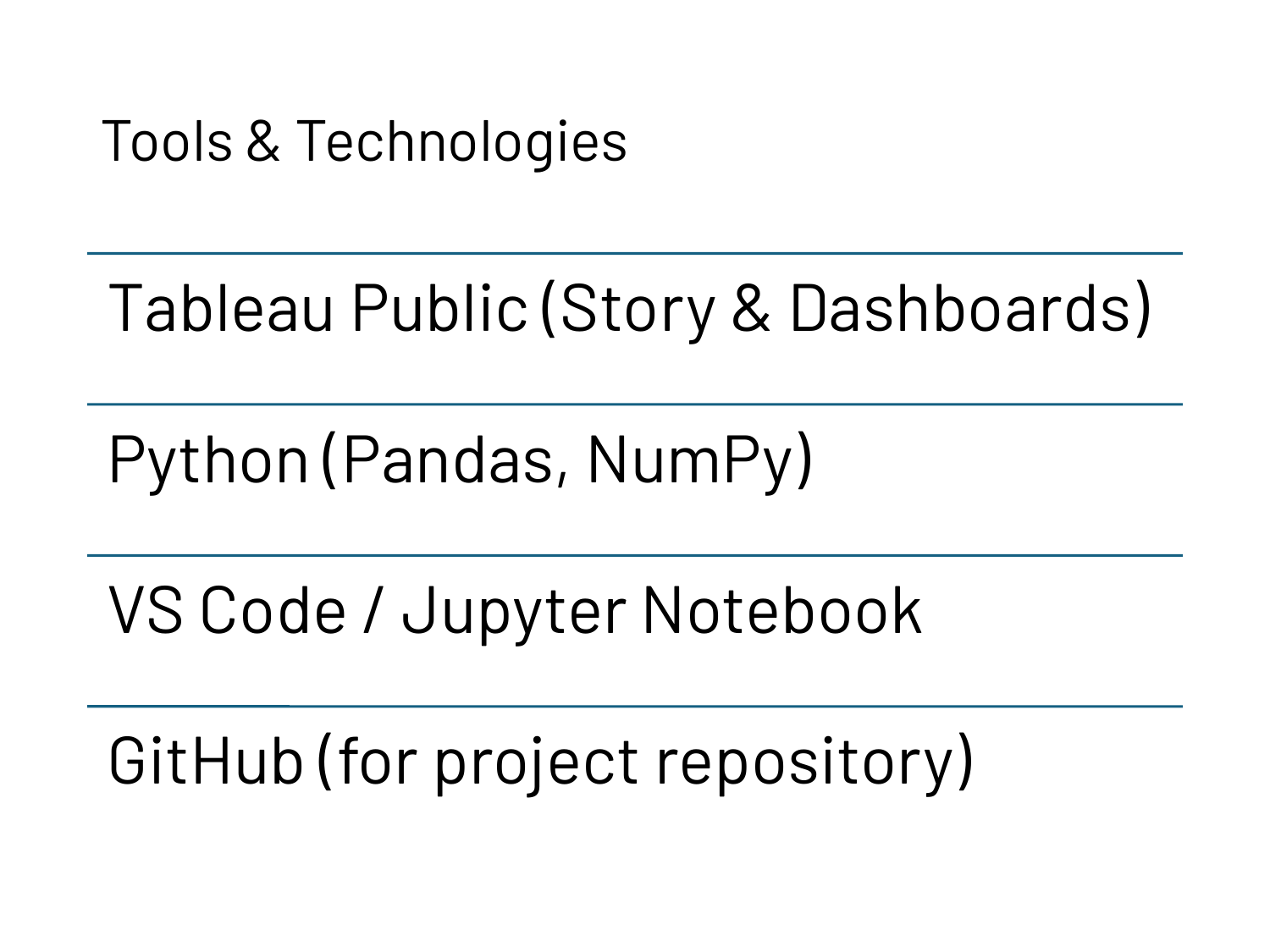

# Tools & Technologies
Tableau Public (Story & Dashboards)
Python (Pandas, NumPy)
VS Code / Jupyter Notebook
GitHub (for project repository)